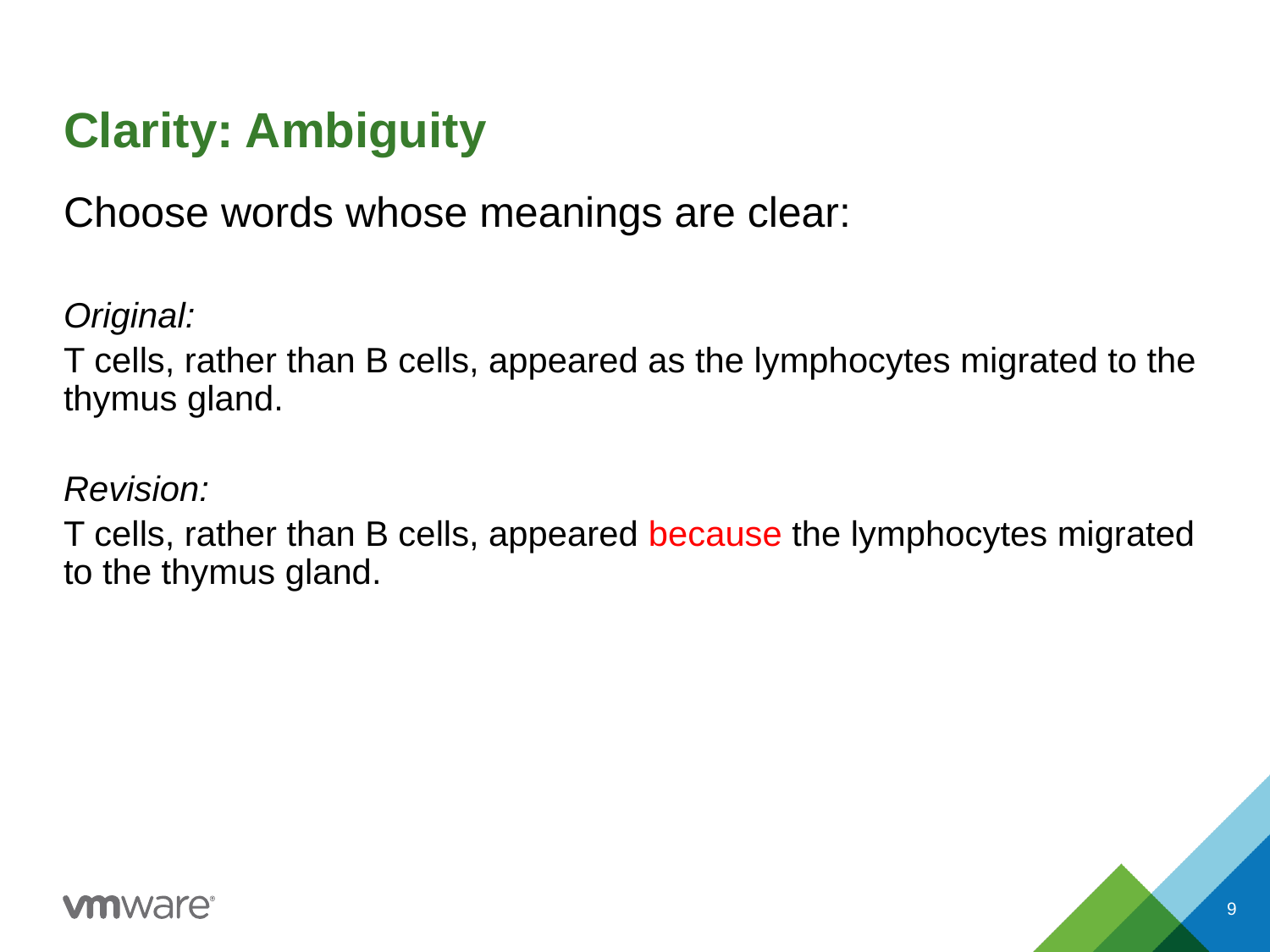

# Clarity: Ambiguity
Choose words whose meanings are clear:

Original:
T cells, rather than B cells, appeared as the lymphocytes migrated to the thymus gland.

Revision:
T cells, rather than B cells, appeared because the lymphocytes migrated to the thymus gland.
9